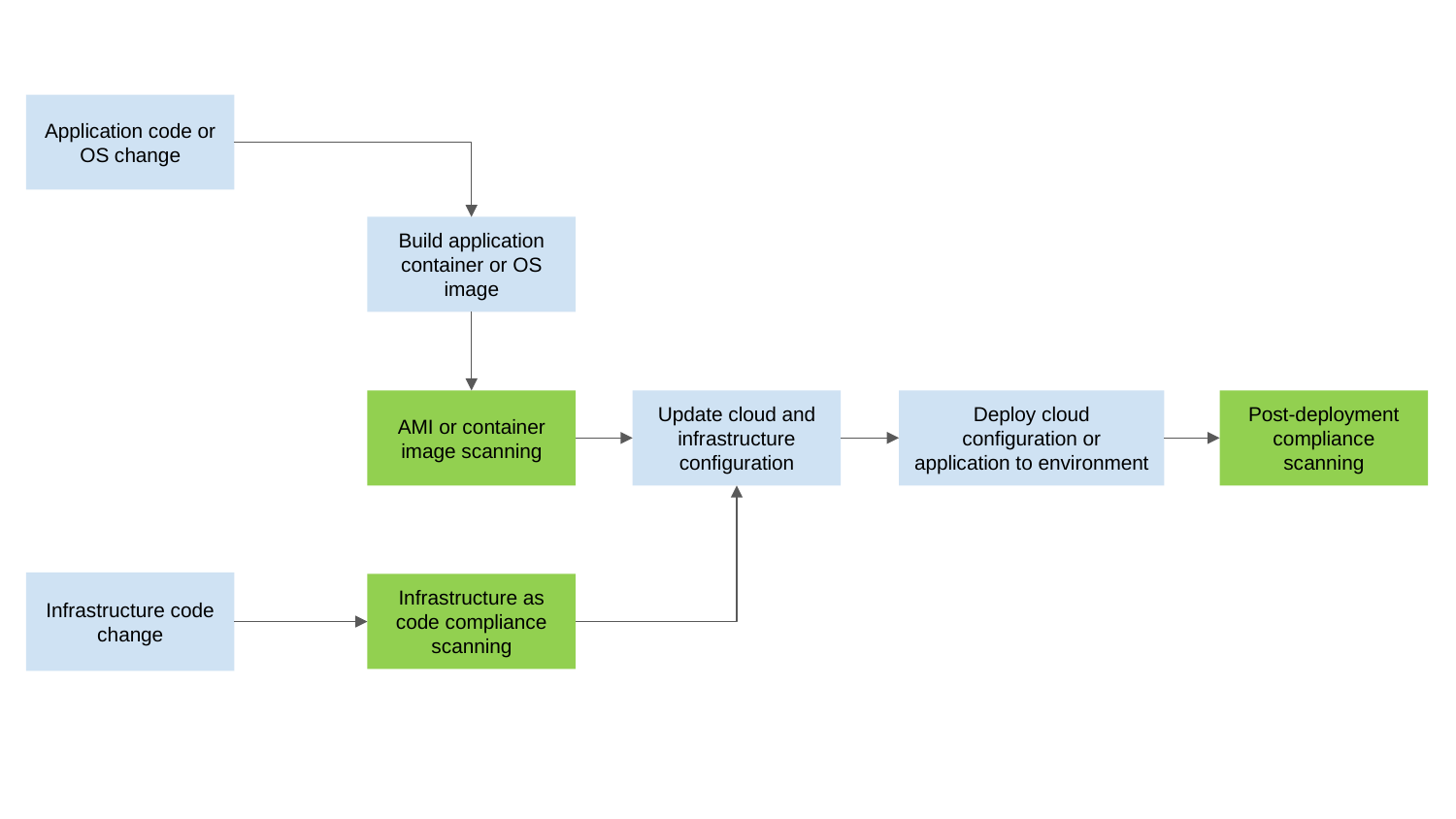

Application code or OS change
Build application container or OS image
Post-deployment compliance scanning
AMI or container image scanning
Deploy cloud configuration or application to environment
Update cloud and infrastructure configuration
Infrastructure code change
Infrastructure as code compliance scanning